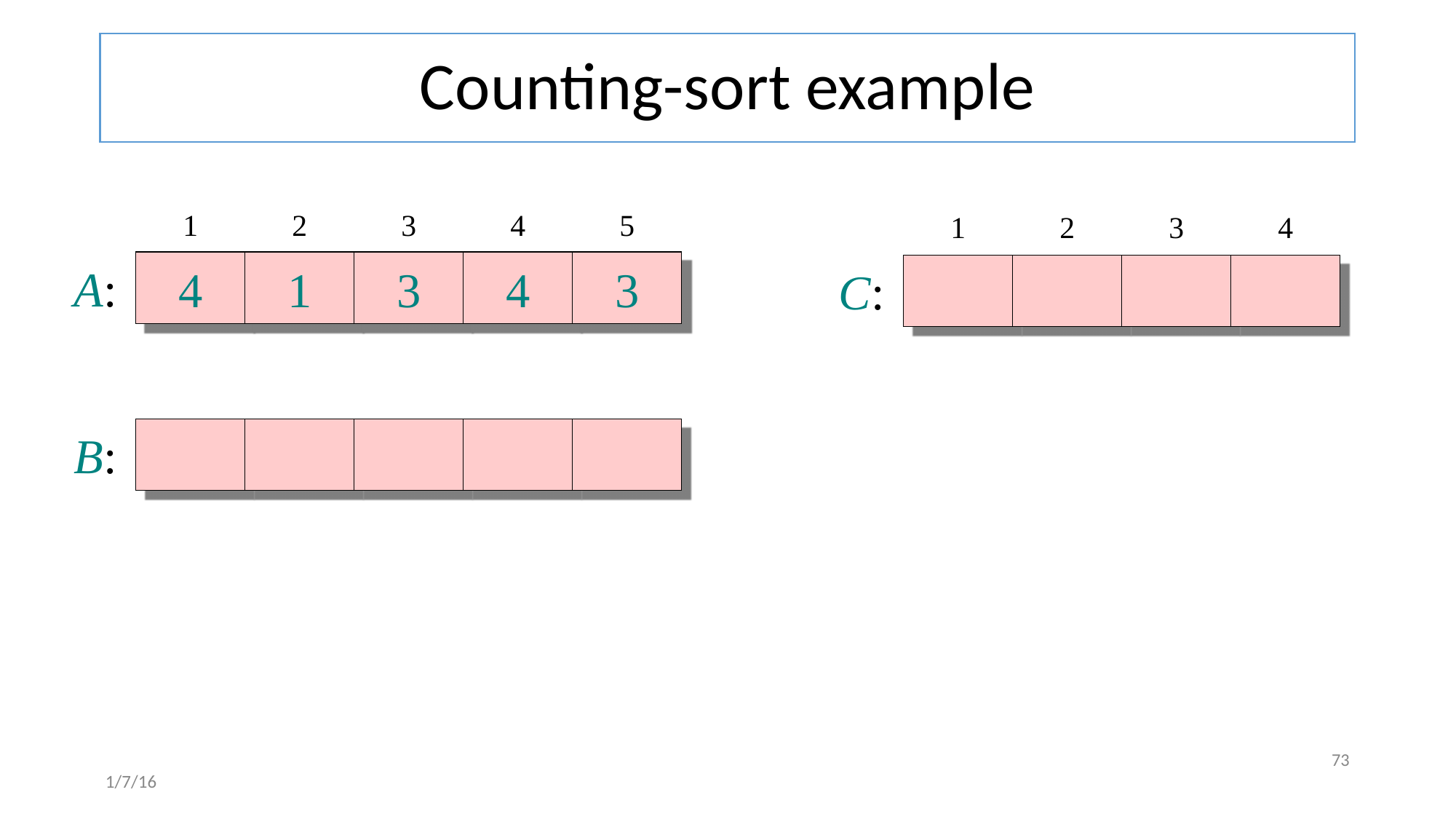

# Counting-sort example
1
2
3
4
5
1
2
3
4

4

1

3

4

3
A:

C:

B:
73
1/7/16